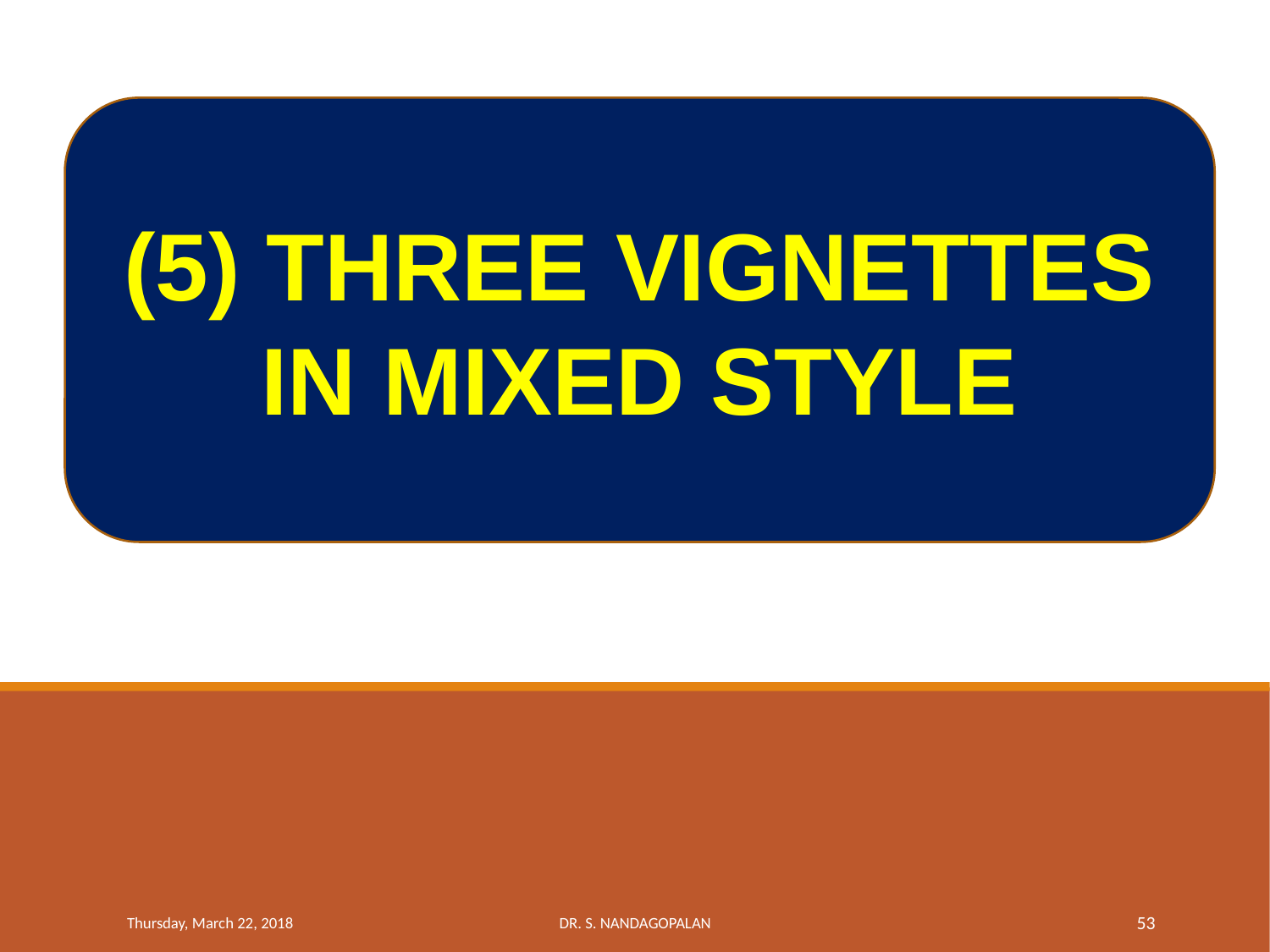

(5) THREE VIGNETTES IN MIXED STYLE

#

Thursday, March 22, 2018
Dr. S. Nandagopalan
53